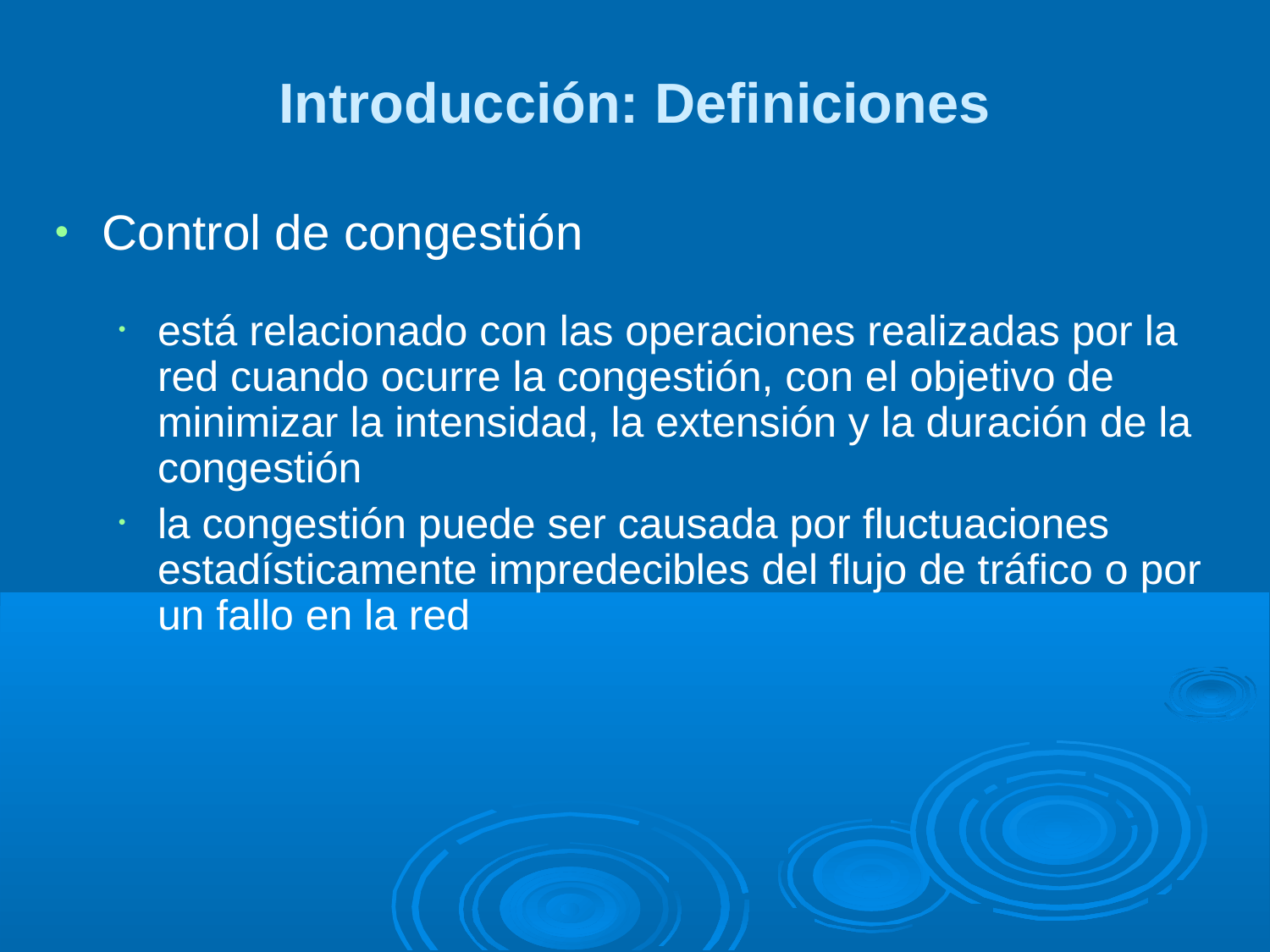

Introducción: Definiciones
Control de congestión

está relacionado con las operaciones realizadas por la red cuando ocurre la congestión, con el objetivo de minimizar la intensidad, la extensión y la duración de la congestión
la congestión puede ser causada por fluctuaciones estadísticamente impredecibles del flujo de tráfico o por un fallo en la red